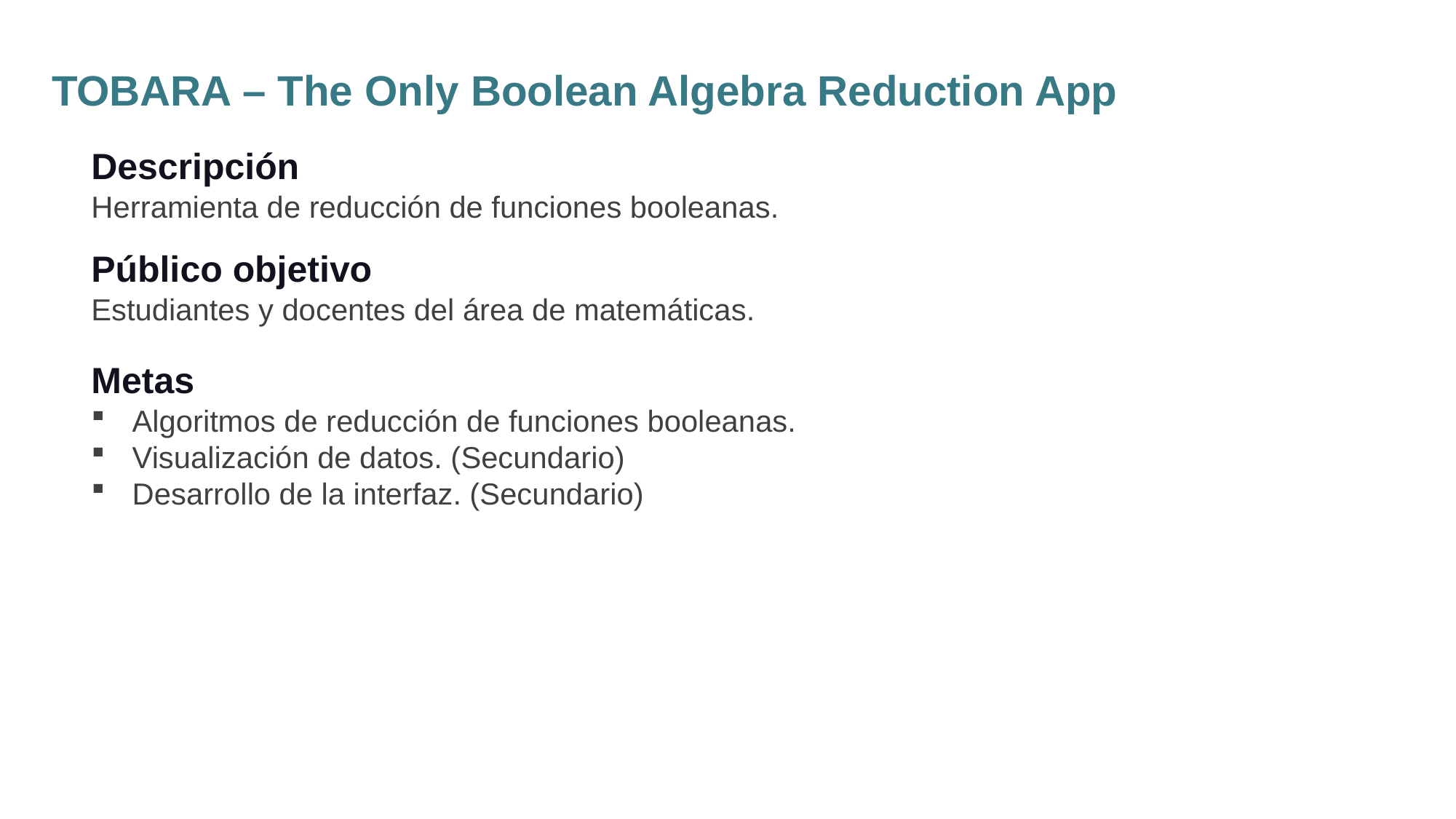

TOBARA – The Only Boolean Algebra Reduction App
Descripción
Herramienta de reducción de funciones booleanas.
Público objetivo
Estudiantes y docentes del área de matemáticas.
Metas
Algoritmos de reducción de funciones booleanas.
Visualización de datos. (Secundario)
Desarrollo de la interfaz. (Secundario)